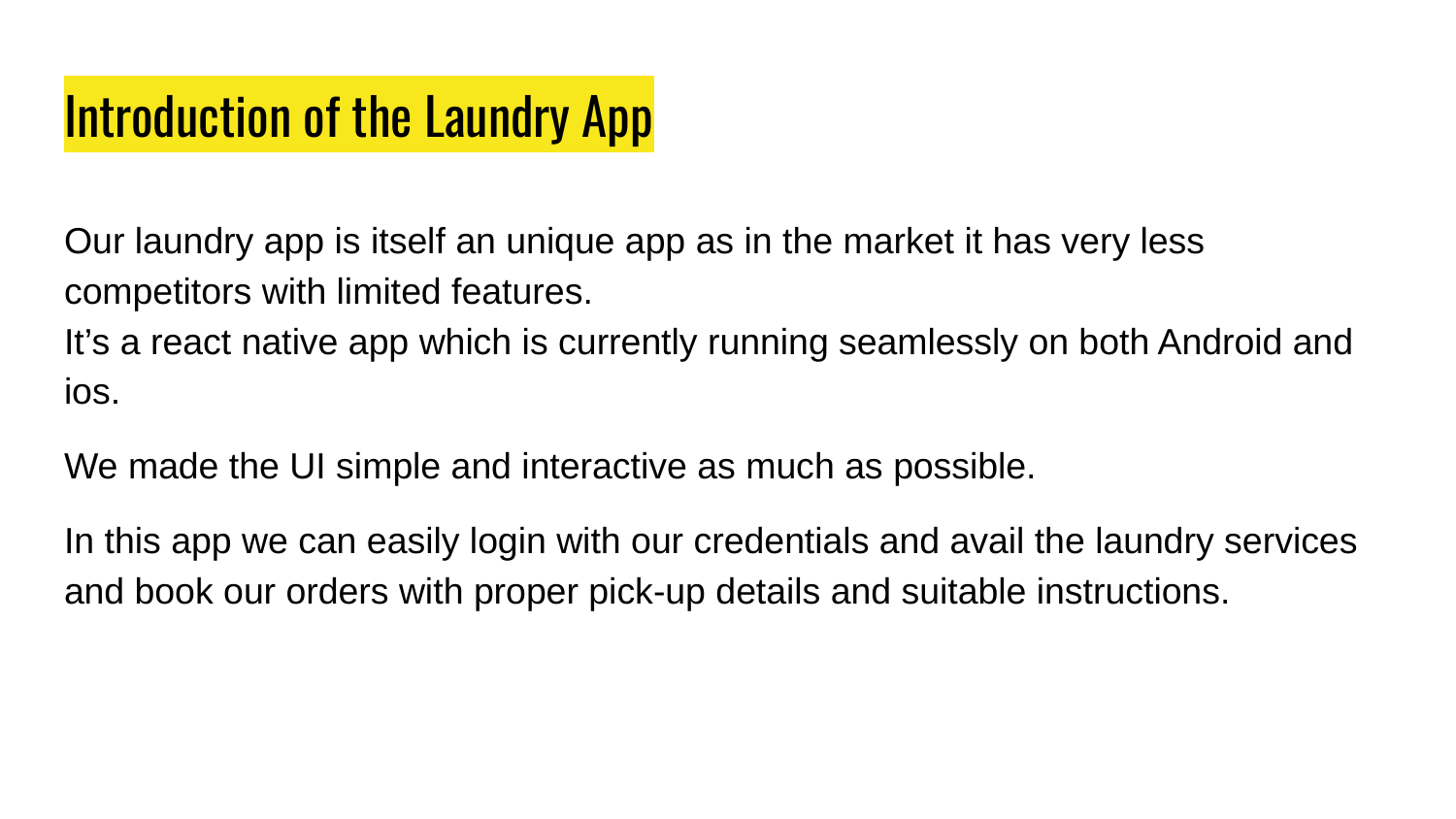

# Introduction of the Laundry App
Our laundry app is itself an unique app as in the market it has very less competitors with limited features.
It’s a react native app which is currently running seamlessly on both Android and ios.
We made the UI simple and interactive as much as possible.
In this app we can easily login with our credentials and avail the laundry services and book our orders with proper pick-up details and suitable instructions.